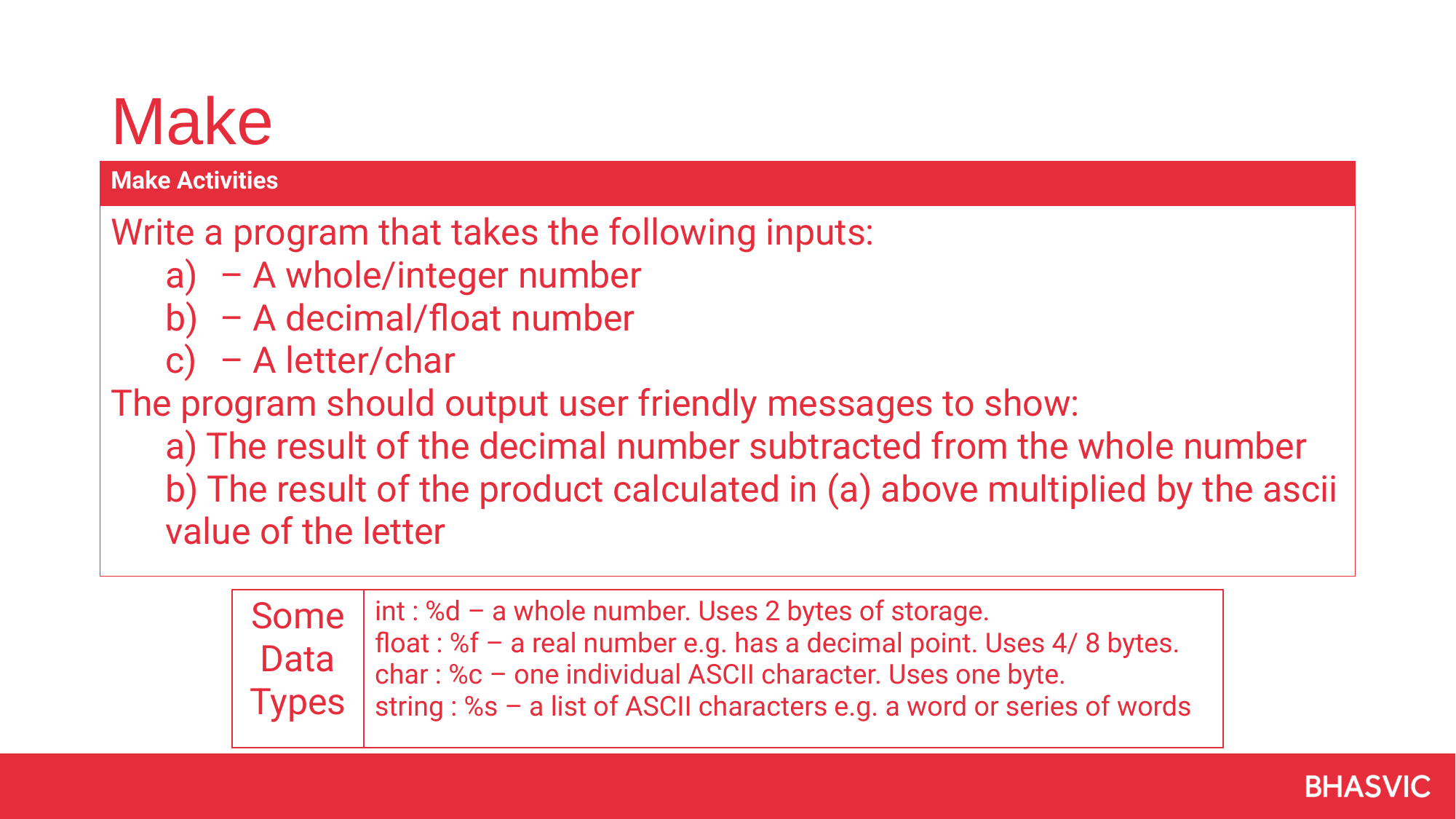

# Make
| Make Activities |
| --- |
| Write a program that takes the following inputs: – A whole/integer number – A decimal/float number – A letter/char The program should output user friendly messages to show: a) The result of the decimal number subtracted from the whole number b) The result of the product calculated in (a) above multiplied by the ascii value of the letter |
| Some Data Types | int : %d – a whole number. Uses 2 bytes of storage. float : %f – a real number e.g. has a decimal point. Uses 4/ 8 bytes. char : %c – one individual ASCII character. Uses one byte. string : %s – a list of ASCII characters e.g. a word or series of words |
| --- | --- |